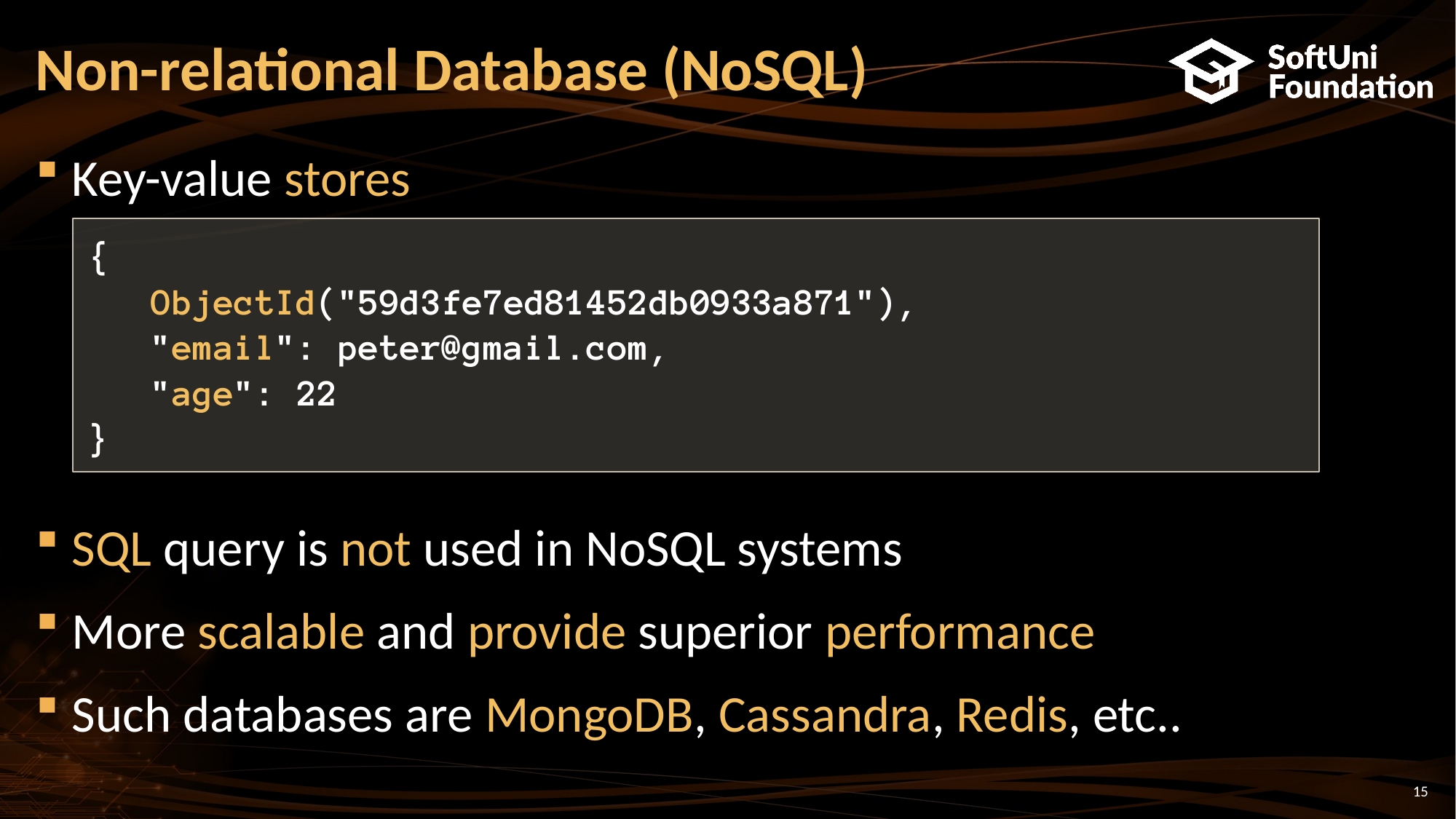

# Non-relational Database (NoSQL)
Key-value stores
SQL query is not used in NoSQL systems
More scalable and provide superior performance
Such databases are MongoDB, Cassandra, Redis, etc..

{
   ObjectId("59d3fe7ed81452db0933a871"),
   "email": peter@gmail.com,
   "age": 22
}
15